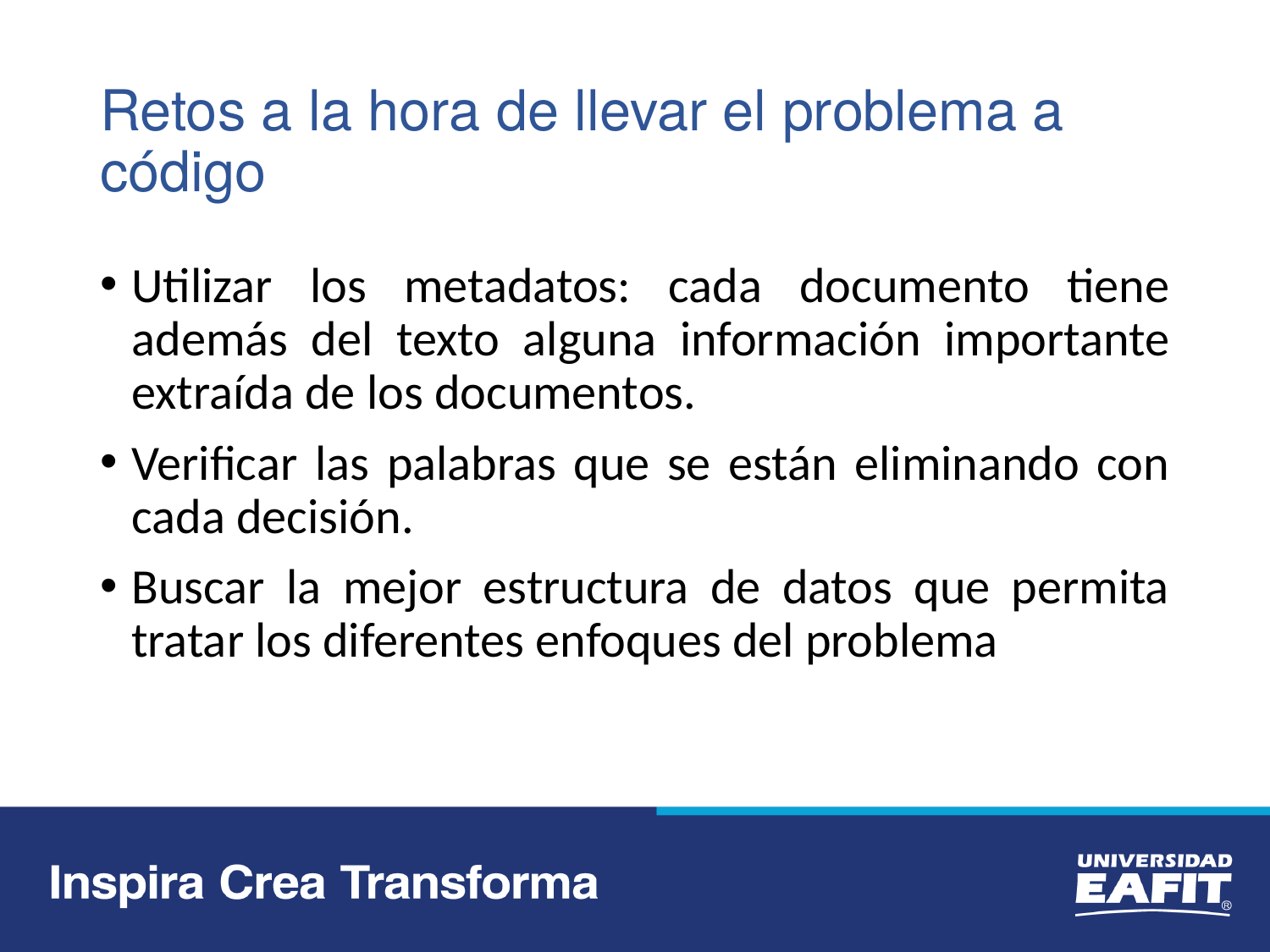

# Retos a la hora de llevar el problema a código
Utilizar los metadatos: cada documento tiene además del texto alguna información importante extraída de los documentos.
Verificar las palabras que se están eliminando con cada decisión.
Buscar la mejor estructura de datos que permita tratar los diferentes enfoques del problema